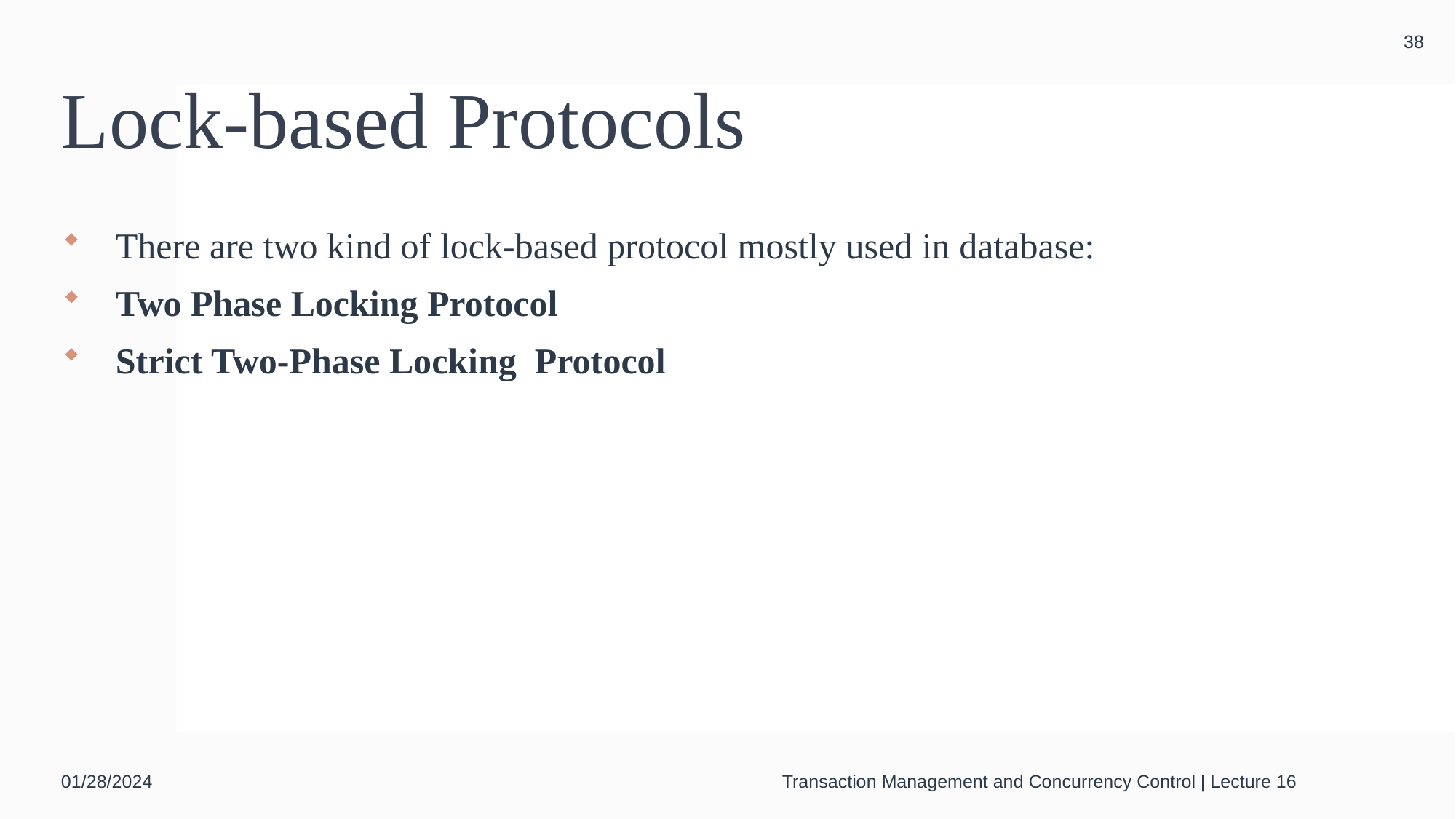

38
# Lock-based Protocols
There are two kind of lock-based protocol mostly used in database:
Two Phase Locking Protocol
Strict Two-Phase Locking  Protocol
01/28/2024
Transaction Management and Concurrency Control | Lecture 16